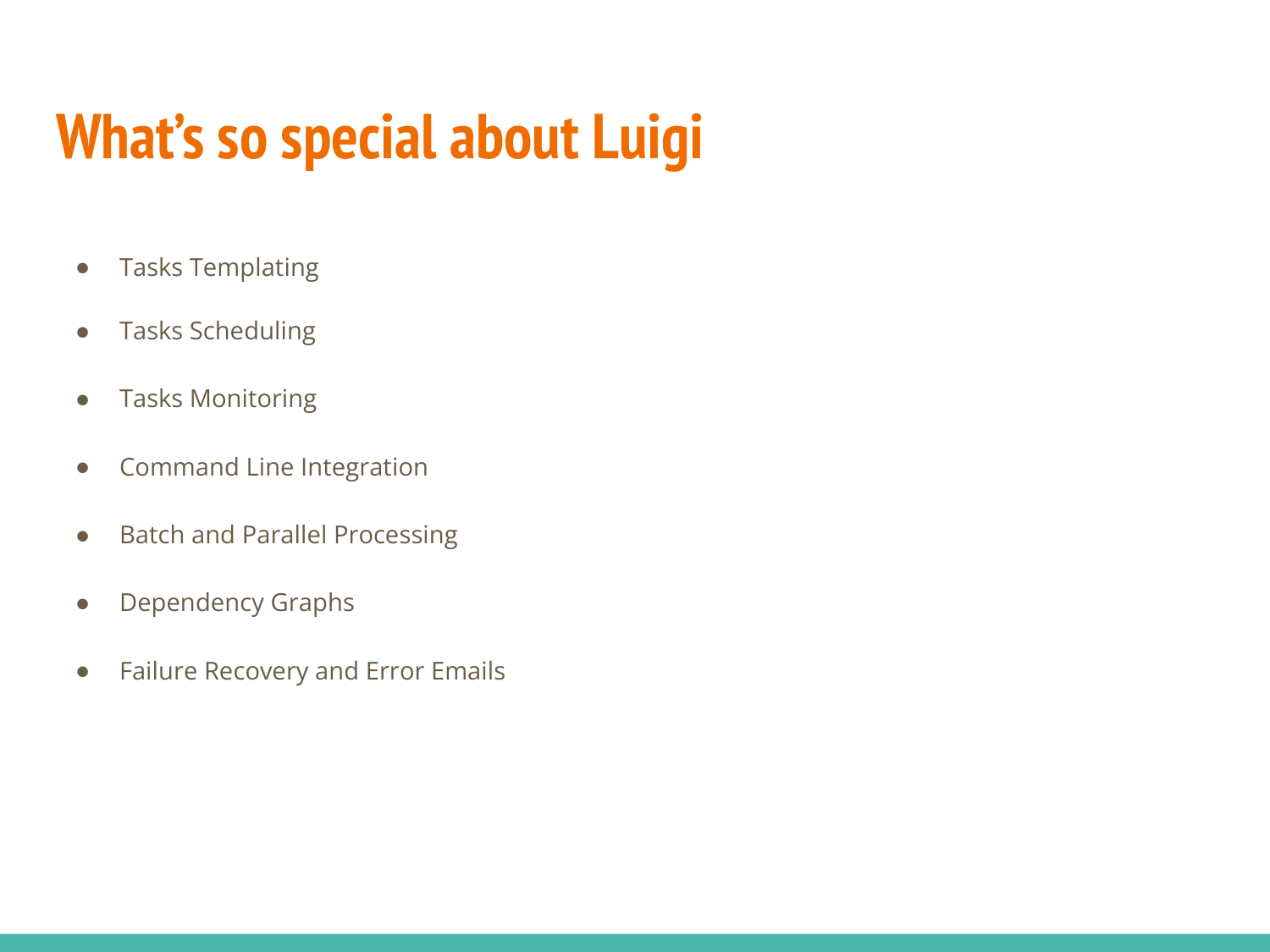

# What’s so special about Luigi
Tasks Templating
Tasks Scheduling
Tasks Monitoring
Command Line Integration
Batch and Parallel Processing
Dependency Graphs
Failure Recovery and Error Emails